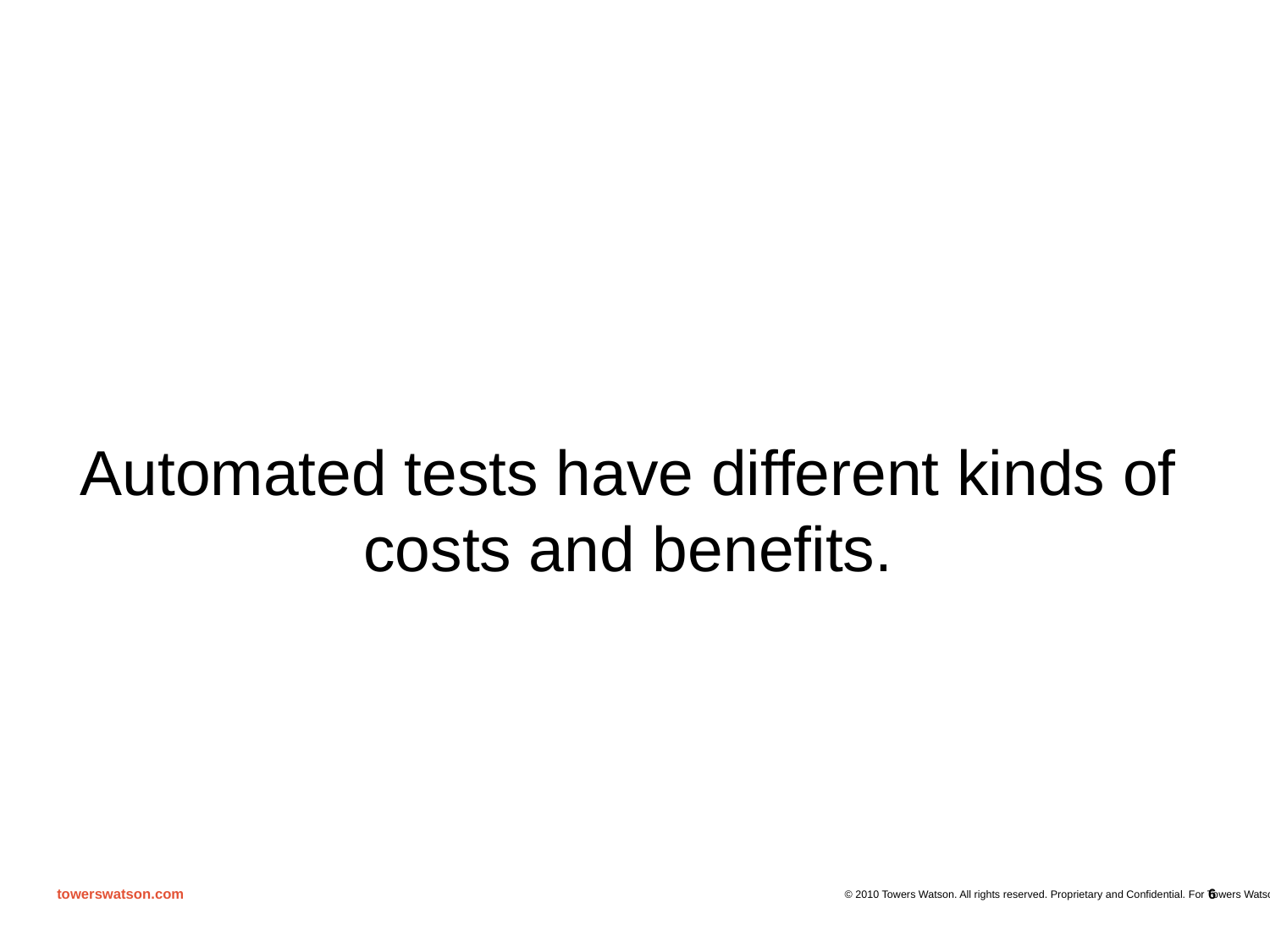

#
Automated tests have different kinds of costs and benefits.
6